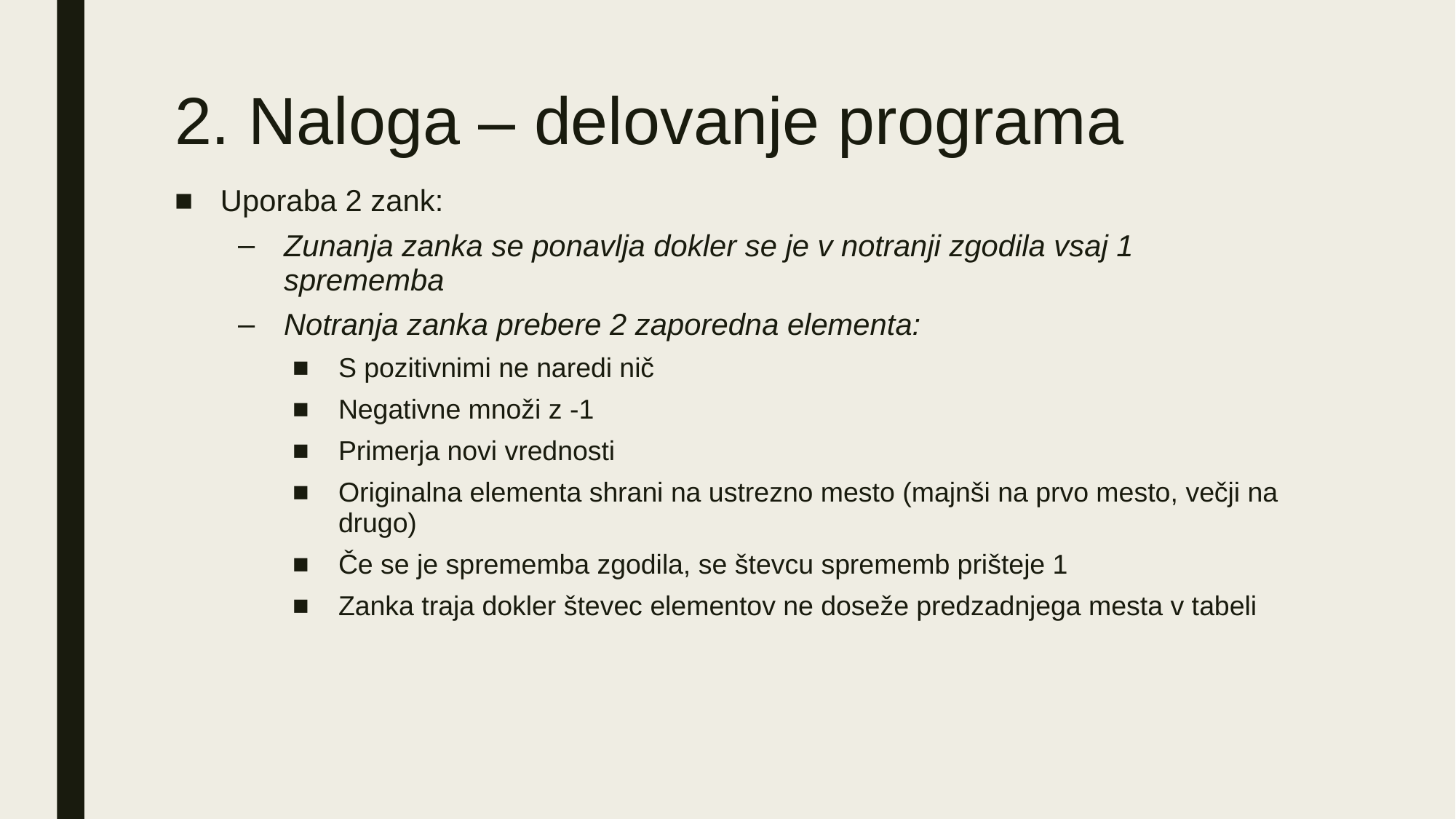

# 2. Naloga – delovanje programa
Uporaba 2 zank:
Zunanja zanka se ponavlja dokler se je v notranji zgodila vsaj 1 sprememba
Notranja zanka prebere 2 zaporedna elementa:
S pozitivnimi ne naredi nič
Negativne množi z -1
Primerja novi vrednosti
Originalna elementa shrani na ustrezno mesto (majnši na prvo mesto, večji na drugo)
Če se je sprememba zgodila, se števcu sprememb prišteje 1
Zanka traja dokler števec elementov ne doseže predzadnjega mesta v tabeli